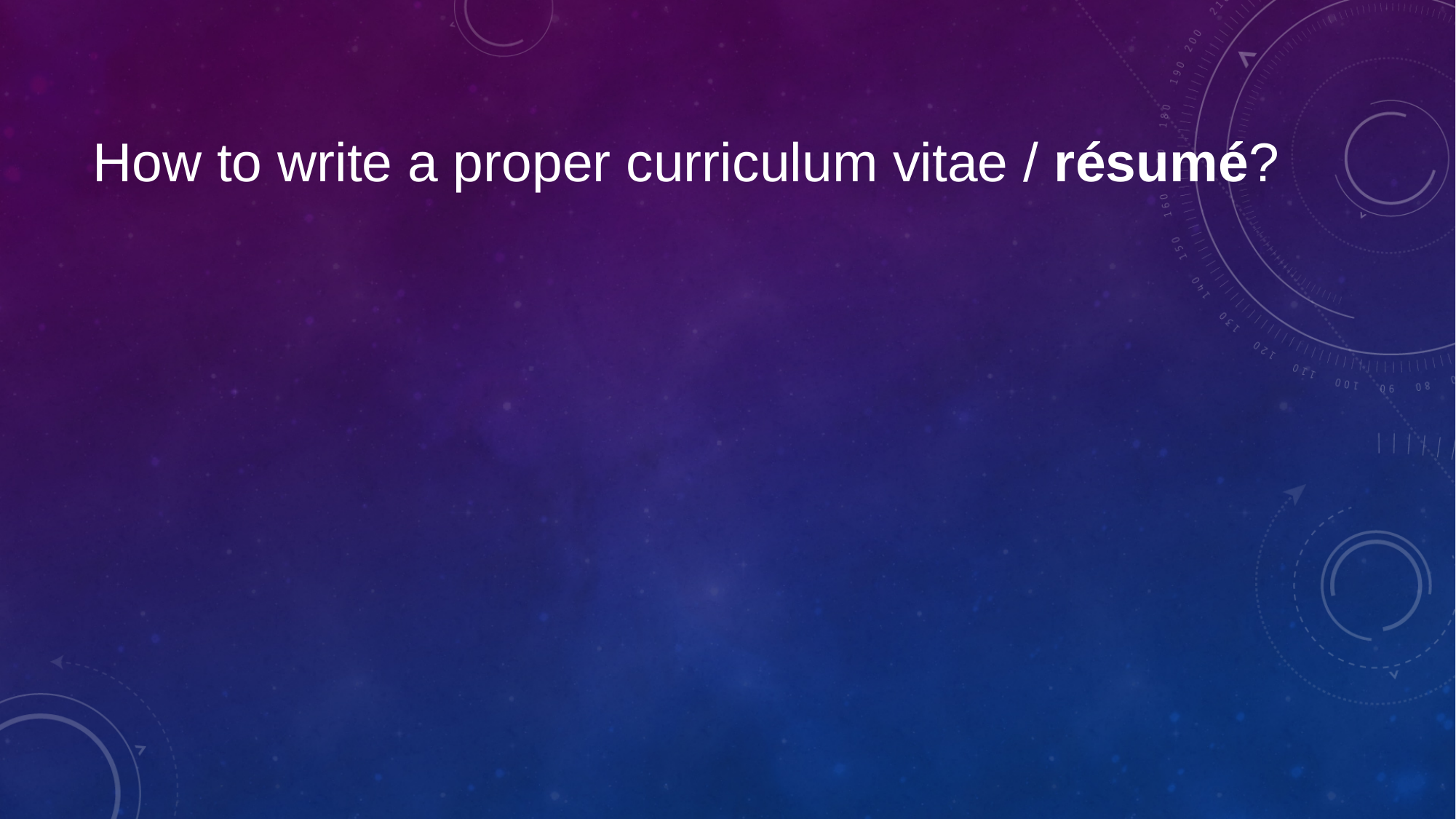

# How to write a proper curriculum vitae / résumé?